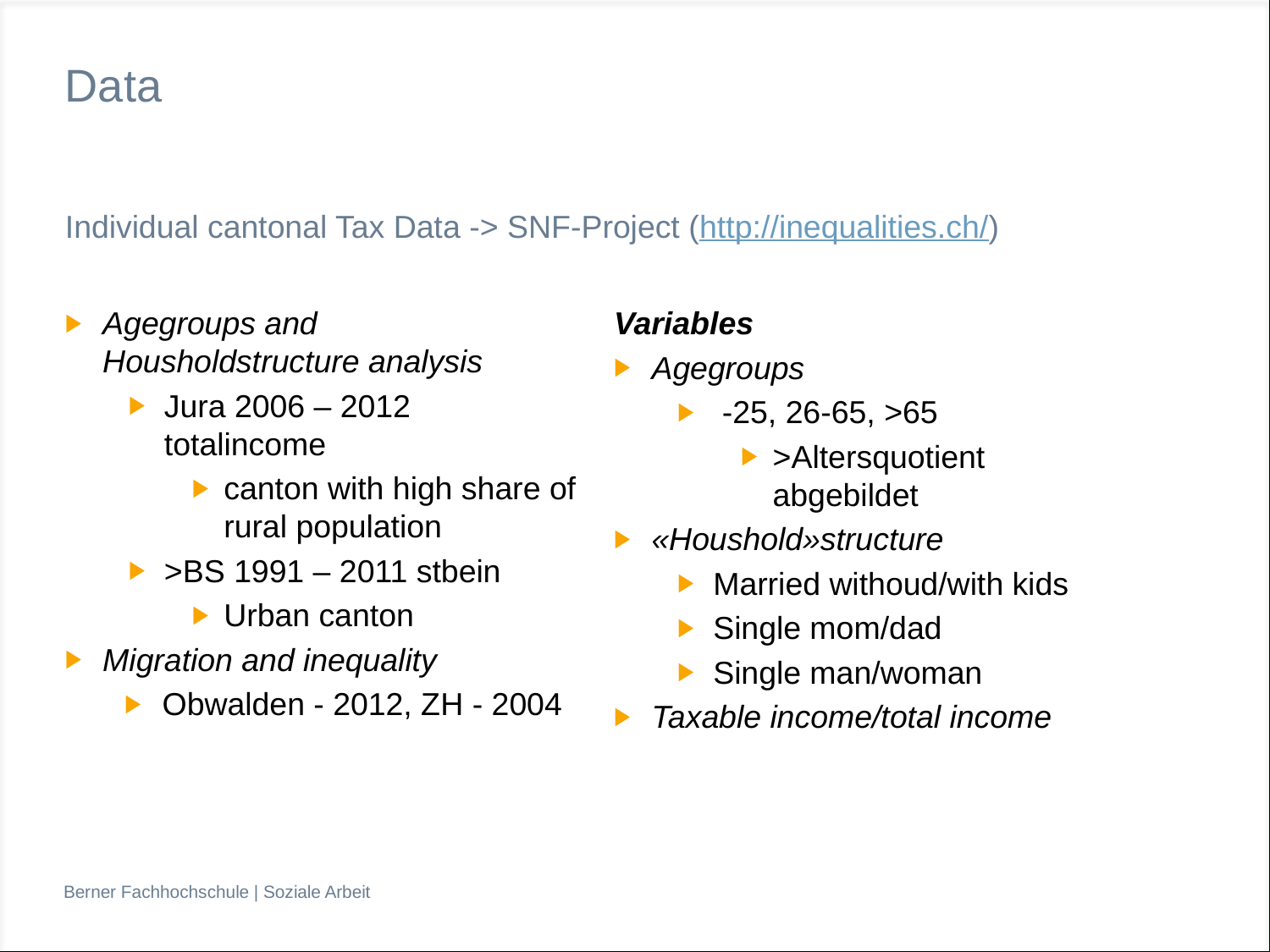

# Data
Individual cantonal Tax Data -> SNF-Project (http://inequalities.ch/)

Agegroups and Housholdstructure analysis
Jura 2006 – 2012 totalincome
canton with high share of rural population
>BS 1991 – 2011 stbein
Urban canton
Migration and inequality
Obwalden - 2012, ZH - 2004

Variables
Agegroups
 -25, 26-65, >65
>Altersquotient abgebildet
«Houshold»structure
Married withoud/with kids
Single mom/dad
Single man/woman
Taxable income/total income